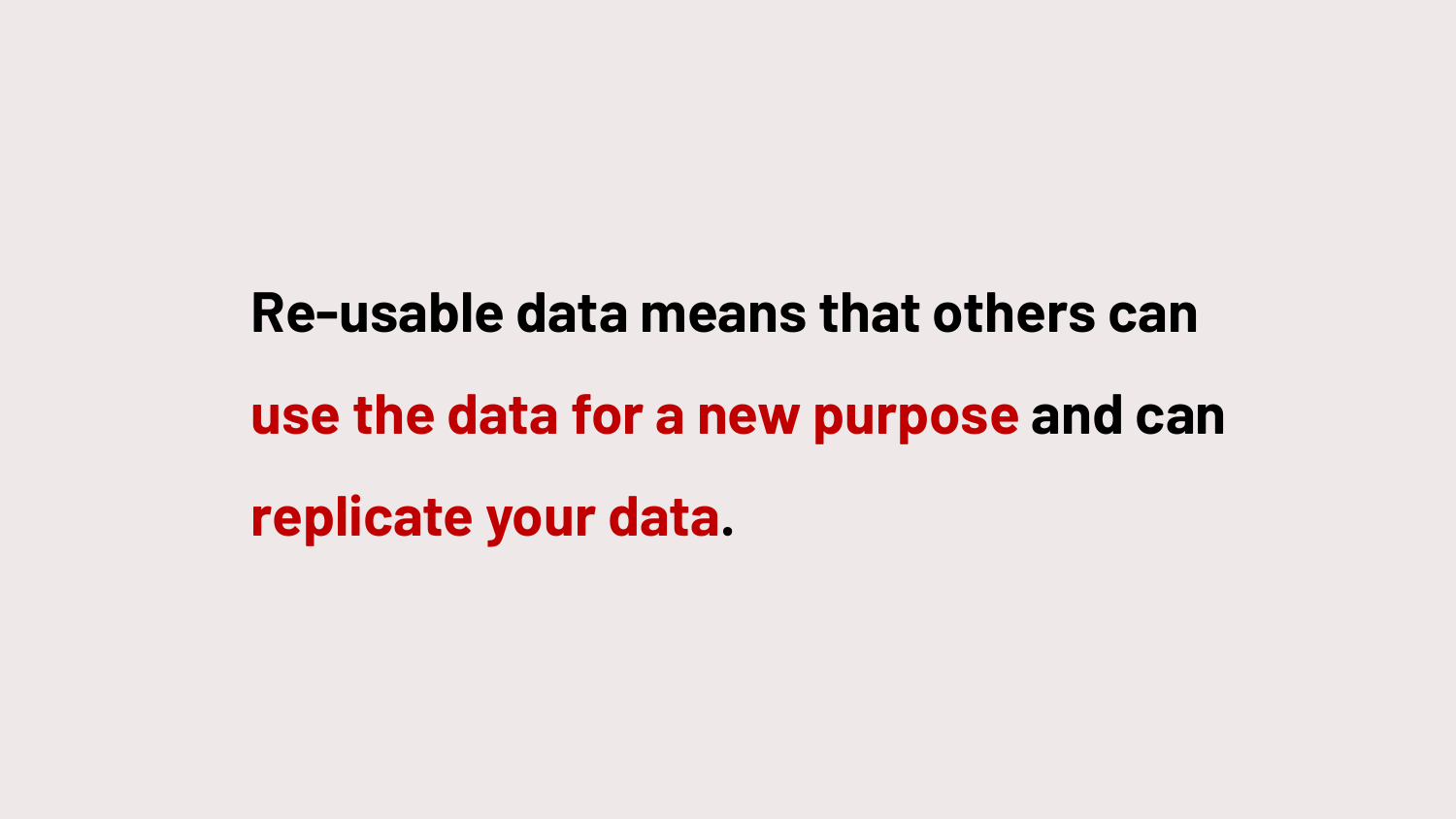

Re-usable data means that others can use the data for a new purpose and can replicate your data.